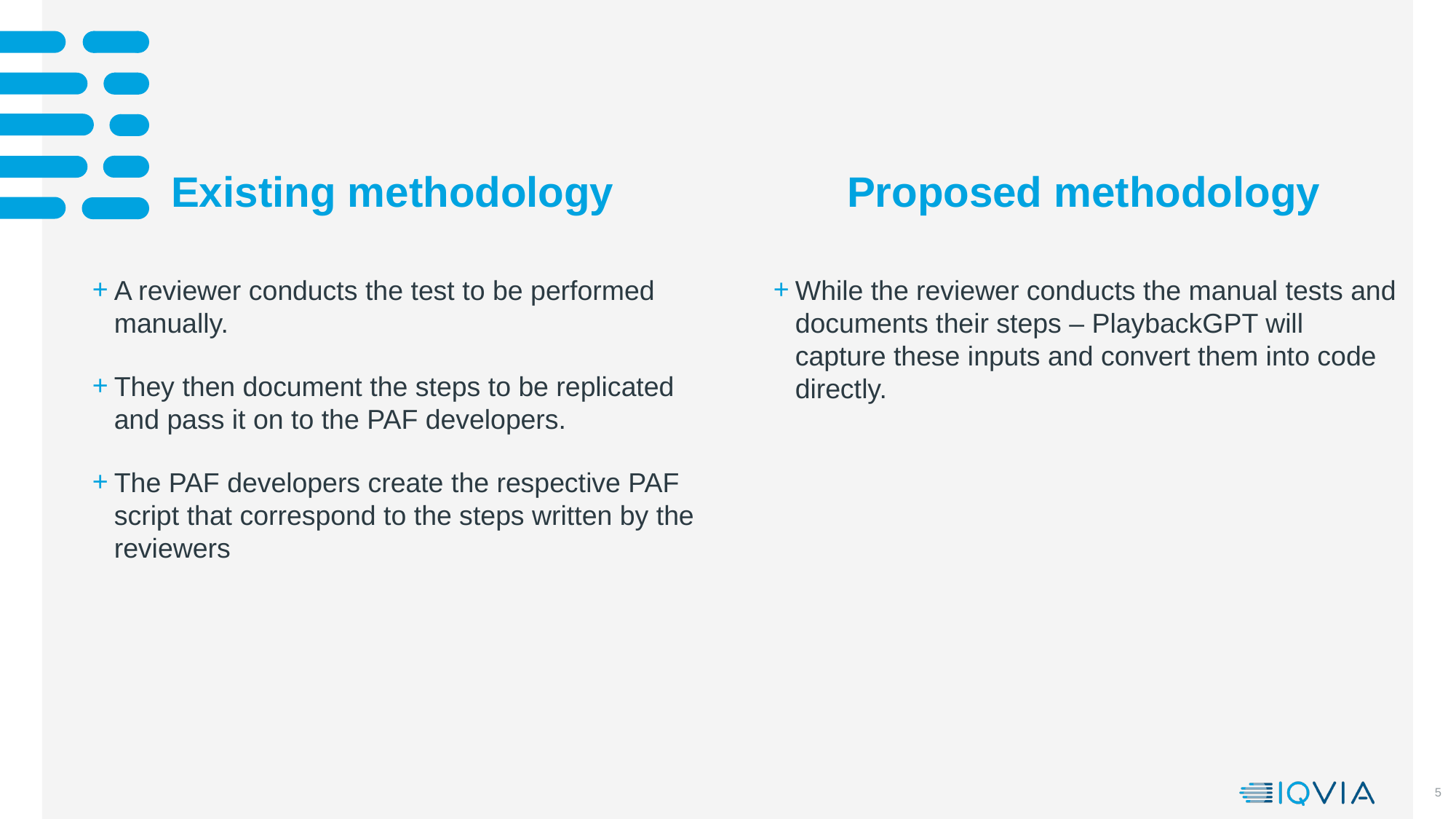

Existing methodology
# Proposed methodology
A reviewer conducts the test to be performed manually.
They then document the steps to be replicated and pass it on to the PAF developers.
The PAF developers create the respective PAF script that correspond to the steps written by the reviewers
While the reviewer conducts the manual tests and documents their steps – PlaybackGPT will capture these inputs and convert them into code directly.